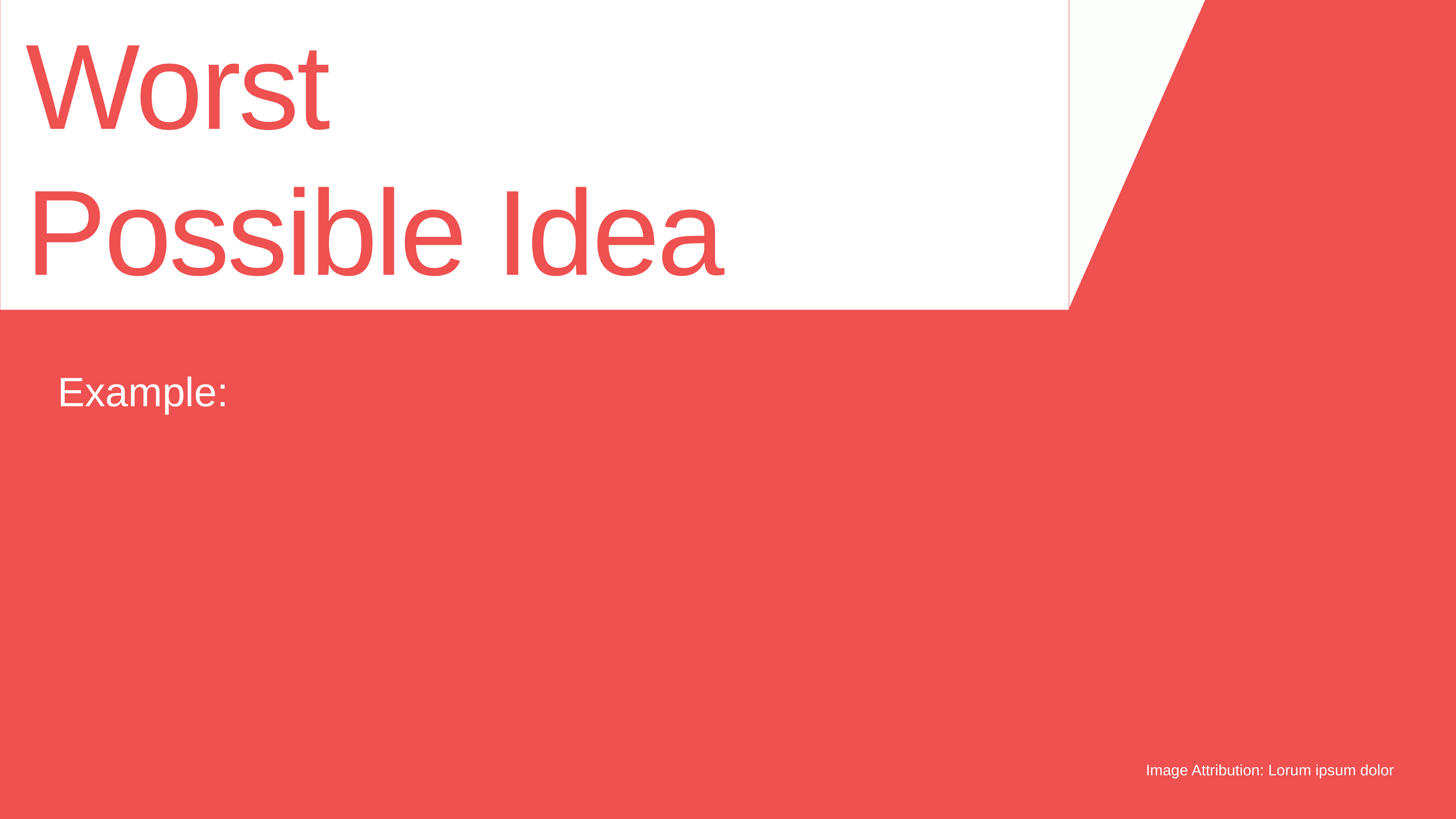

Worst
Possible Idea

Image Attribution: Lorum ipsum dolor
Example: